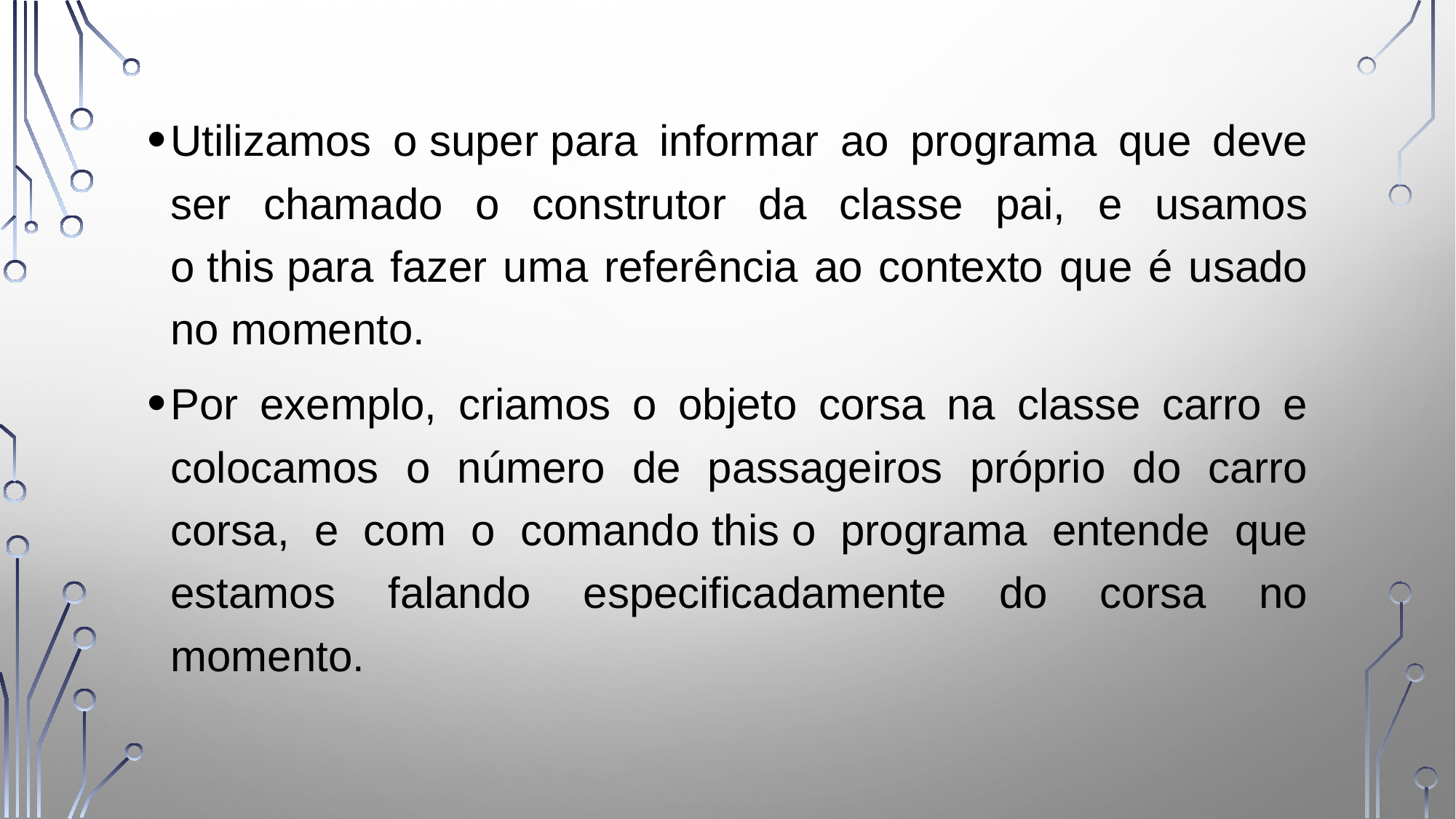

Utilizamos o super para informar ao programa que deve ser chamado o construtor da classe pai, e usamos o this para fazer uma referência ao contexto que é usado no momento.
Por exemplo, criamos o objeto corsa na classe carro e colocamos o número de passageiros próprio do carro corsa, e com o comando this o programa entende que estamos falando especificadamente do corsa no momento.
45